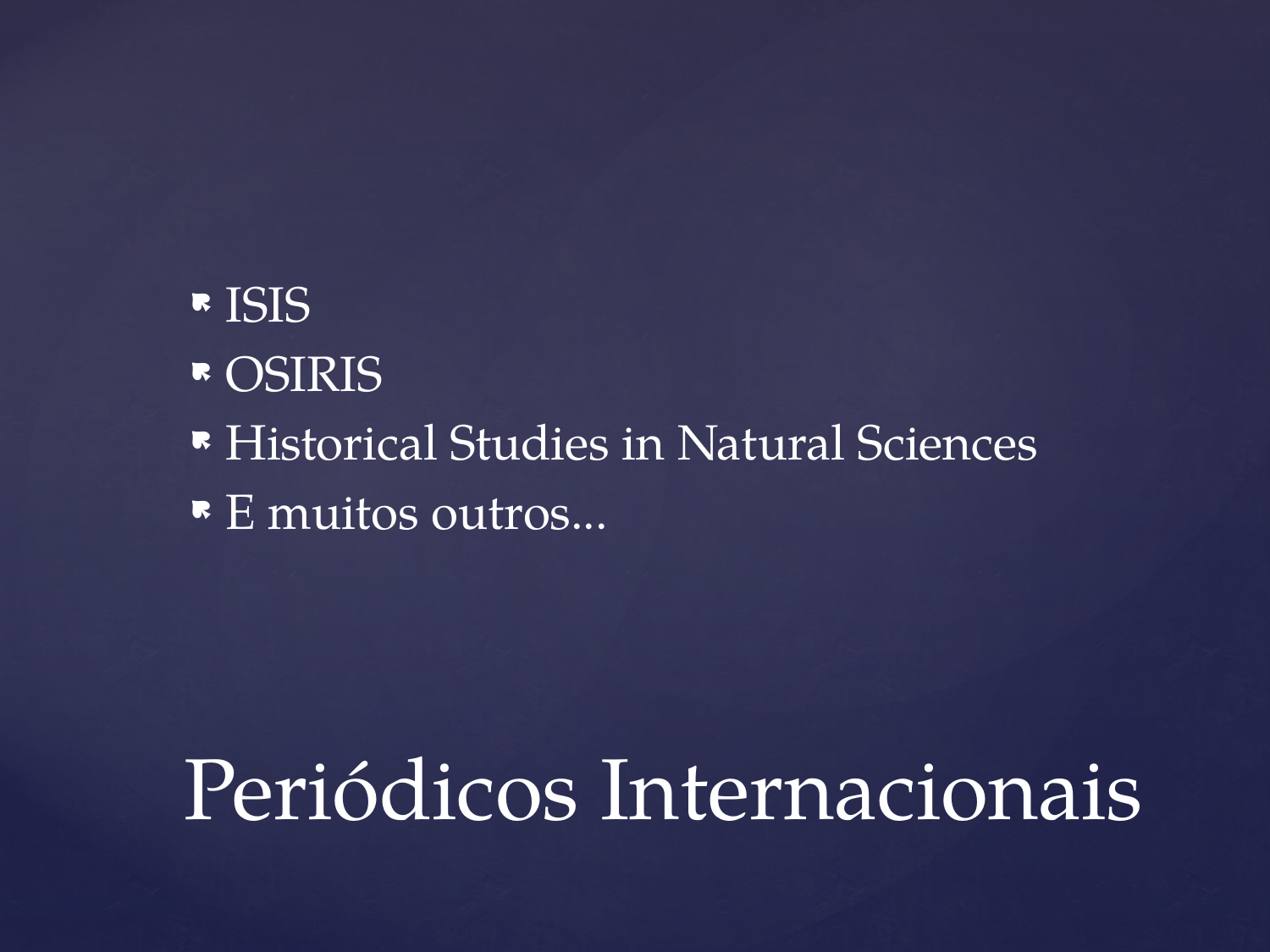

ISIS
OSIRIS
Historical Studies in Natural Sciences
E muitos outros...
# Periódicos Internacionais